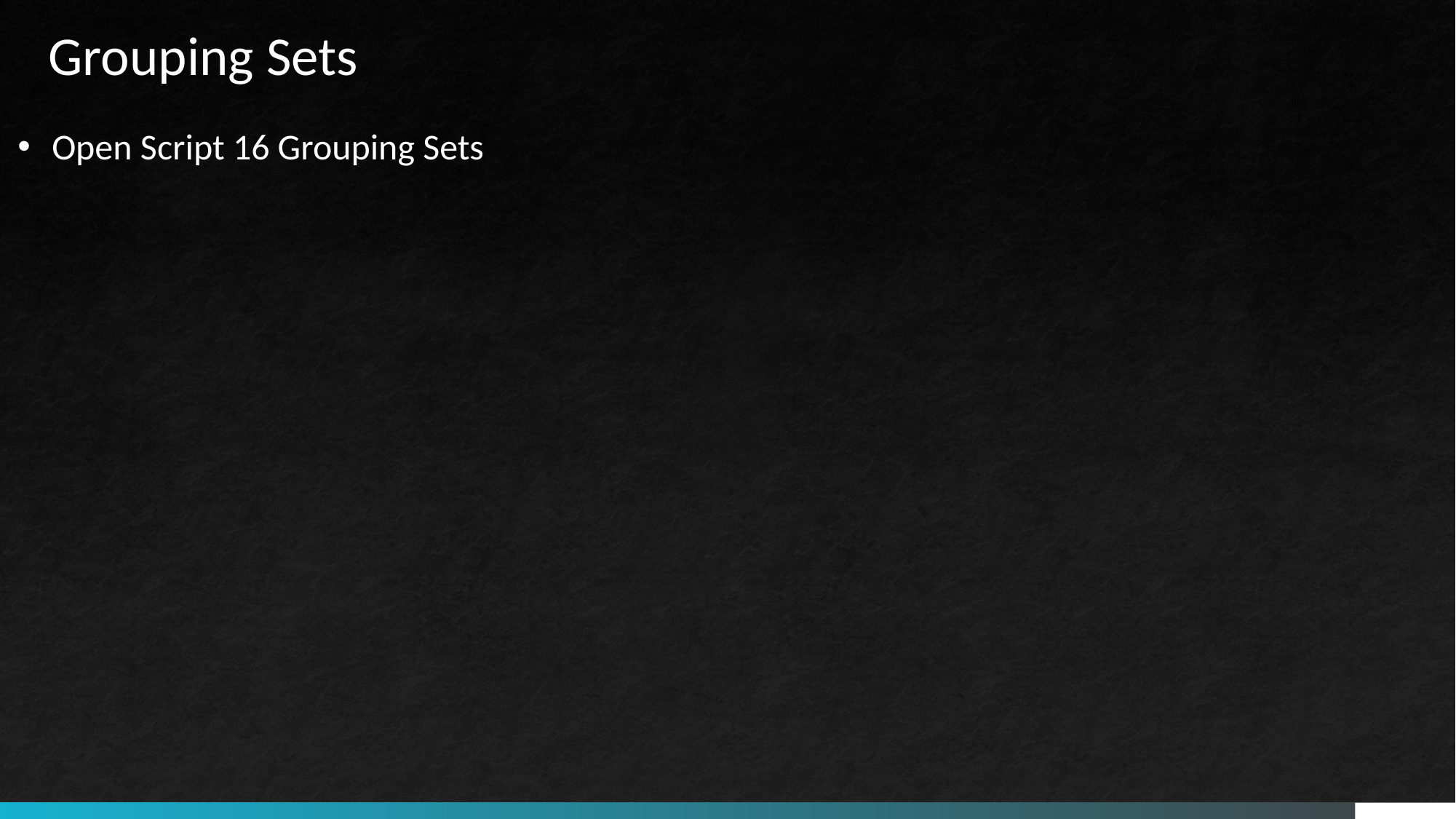

Grouping Sets
Open Script 16 Grouping Sets